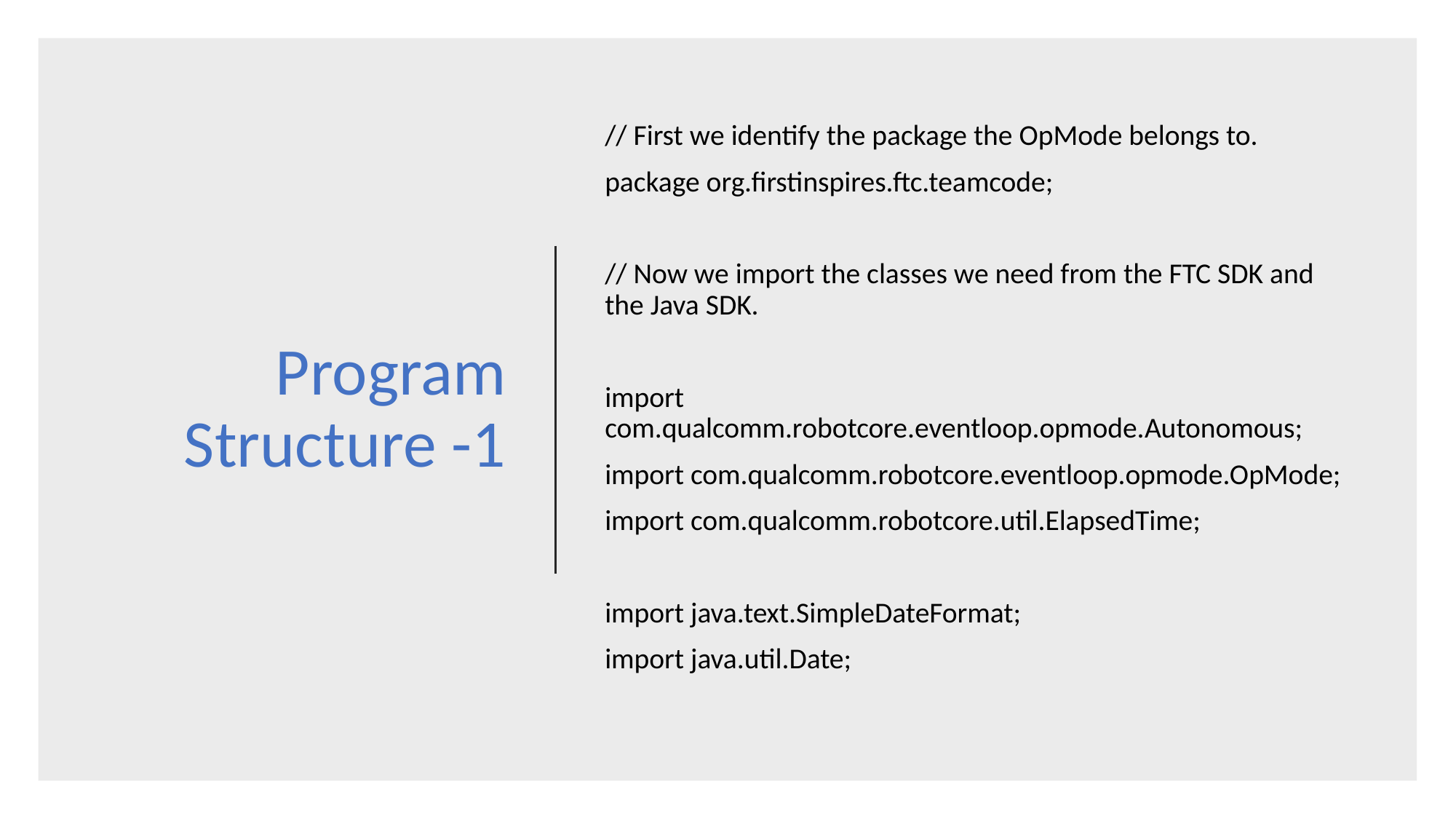

# Program Structure -1
// First we identify the package the OpMode belongs to.
package org.firstinspires.ftc.teamcode;

// Now we import the classes we need from the FTC SDK and the Java SDK.

import com.qualcomm.robotcore.eventloop.opmode.Autonomous;
import com.qualcomm.robotcore.eventloop.opmode.OpMode;
import com.qualcomm.robotcore.util.ElapsedTime;

import java.text.SimpleDateFormat;
import java.util.Date;